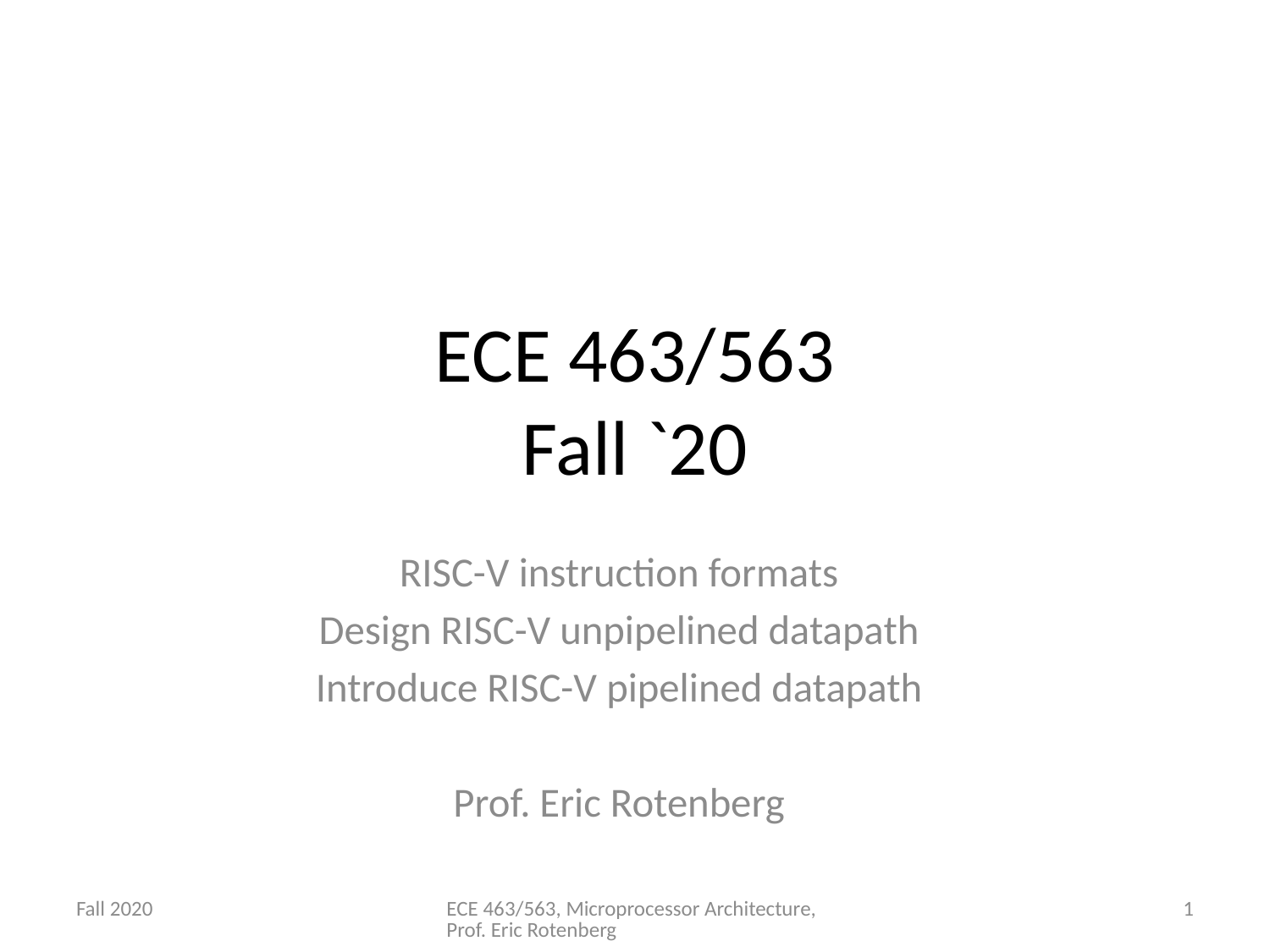

# ECE 463/563 Fall `20
RISC-V instruction formats
Design RISC-V unpipelined datapath
Introduce RISC-V pipelined datapath

Prof. Eric Rotenberg
Fall 2020
ECE 463/563, Microprocessor Architecture, Prof. Eric Rotenberg
1